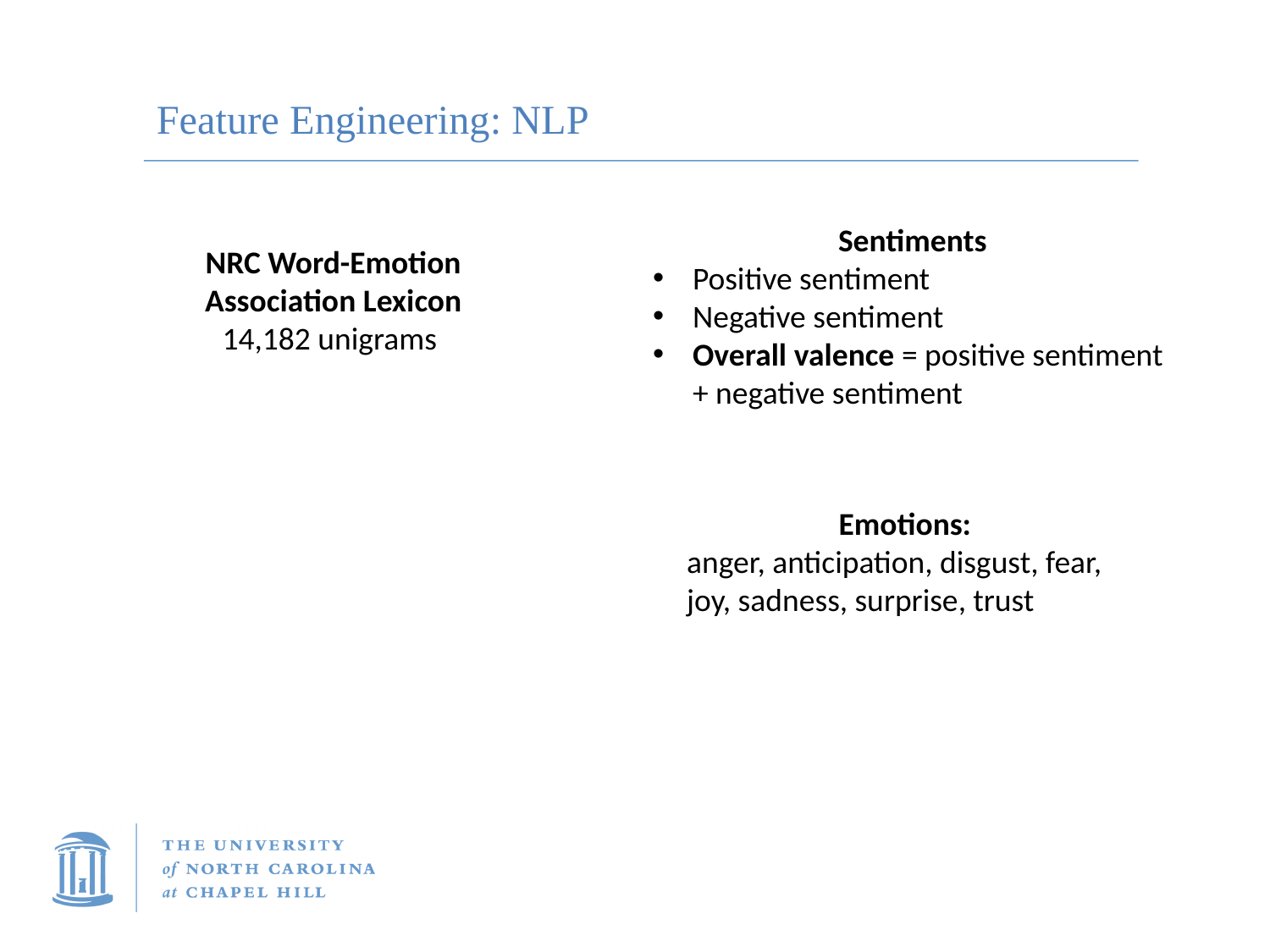

# Feature Engineering: NLP
Sentiments
Positive sentiment
Negative sentiment
Overall valence = positive sentiment + negative sentiment
NRC Word-Emotion Association Lexicon
14,182 unigrams
Emotions:
anger, anticipation, disgust, fear, joy, sadness, surprise, trust